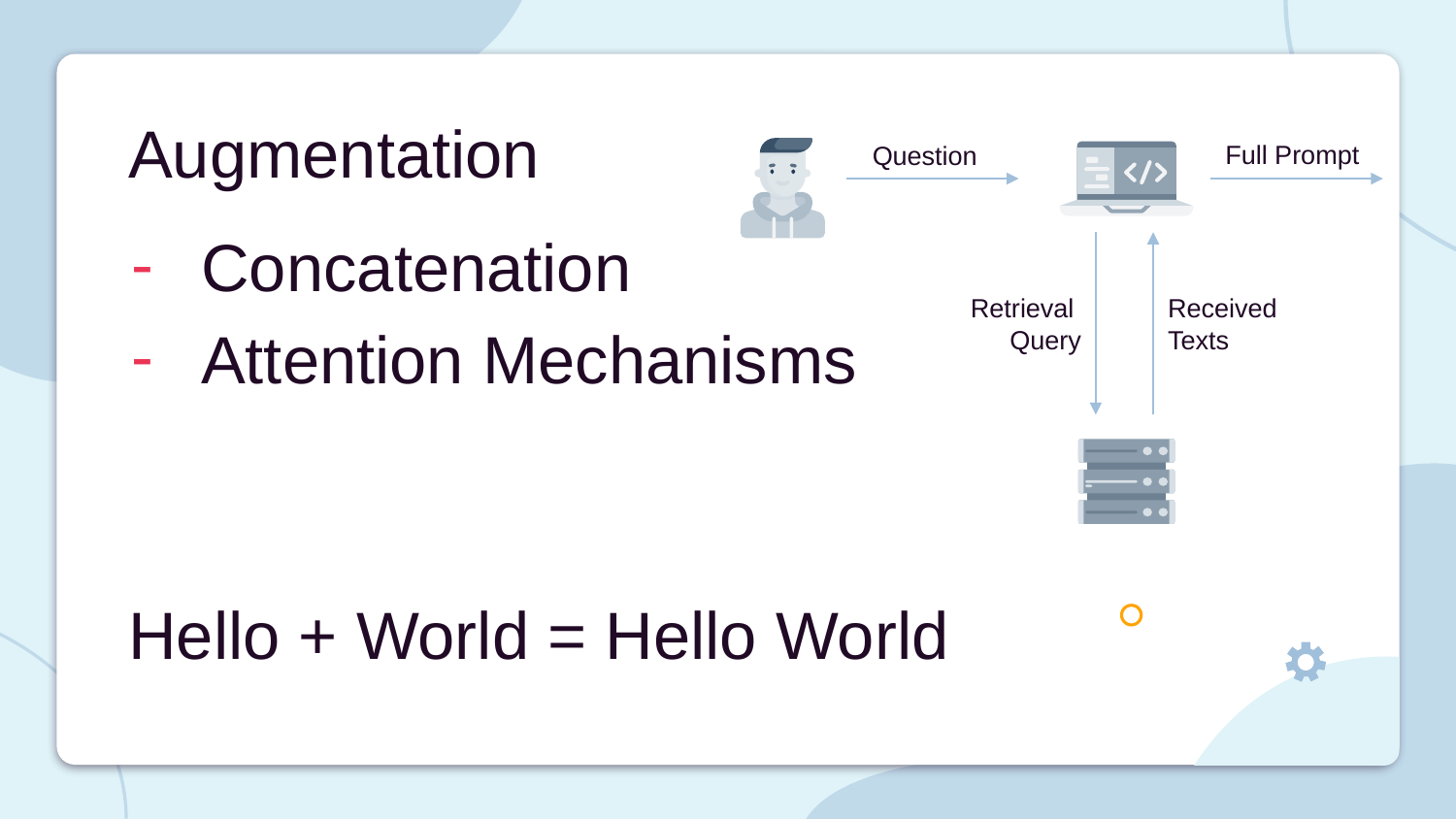

# Augmentation
Full Prompt
Question

Concatenation
Attention Mechanisms

Hello + World = Hello World
Received
Texts
Retrieval
Query